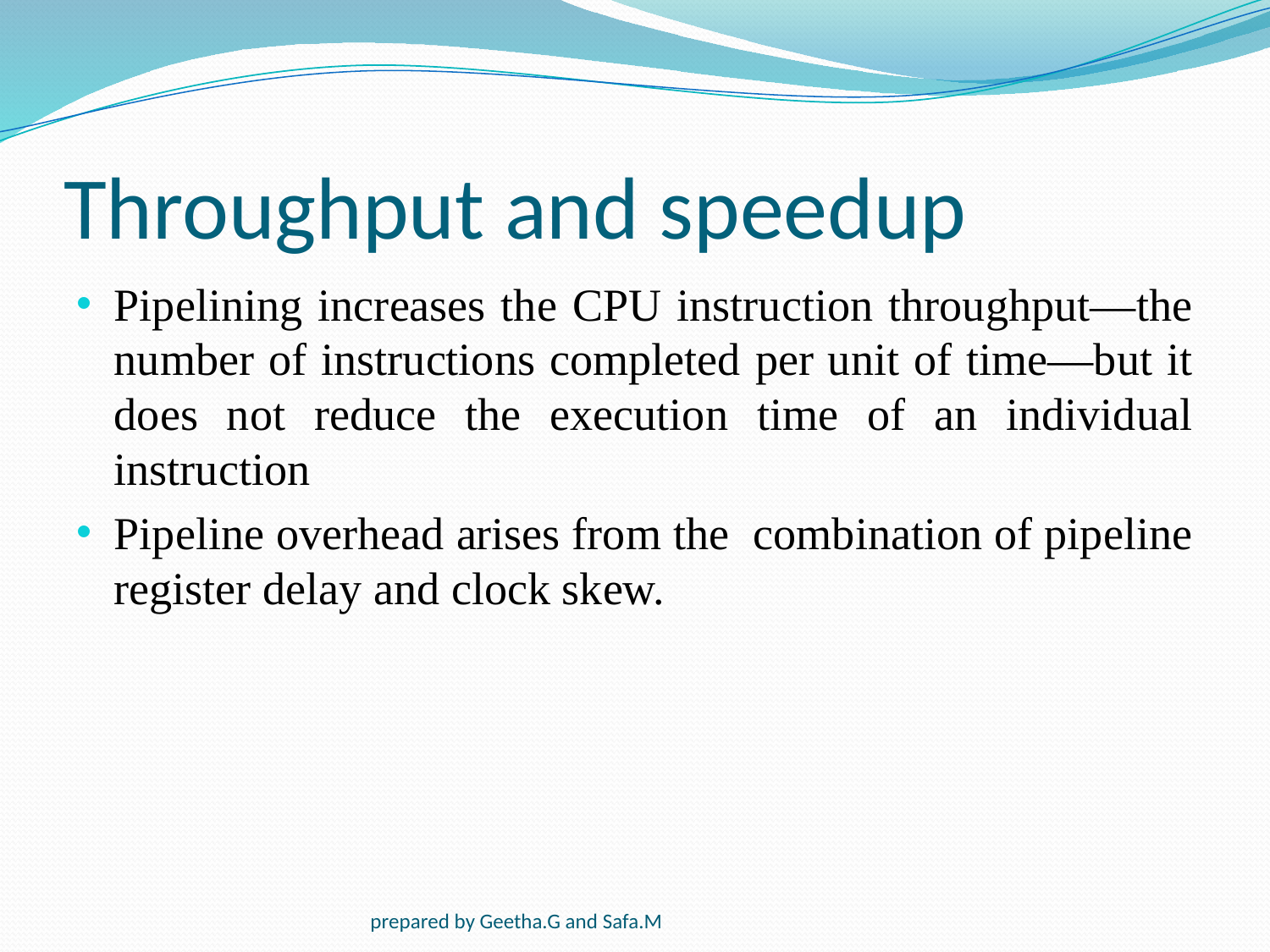

# Throughput and speedup
Pipelining increases the CPU instruction throughput—the number of instructions completed per unit of time—but it does not reduce the execution time of an individual instruction
Pipeline overhead arises from the  combination of pipeline register delay and clock skew.
prepared by Geetha.G and Safa.M